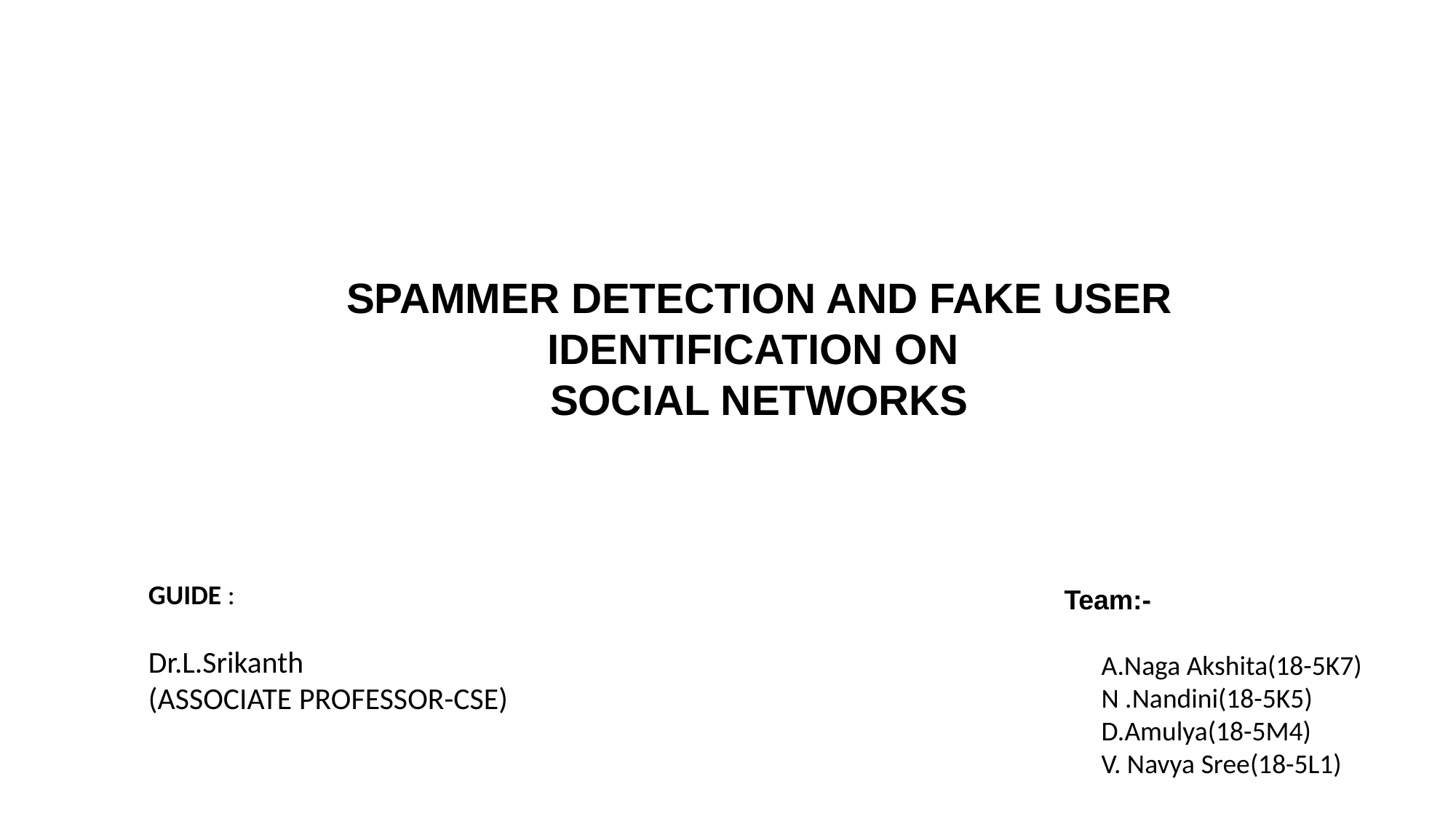

SPAMMER DETECTION AND FAKE USER IDENTIFICATION ON
SOCIAL NETWORKS

GUIDE :

Dr.L.Srikanth
(ASSOCIATE PROFESSOR-CSE)
Team:-

      A.Naga Akshita(18-5K7)
      N .Nandini(18-5K5)
      D.Amulya(18-5M4)
      V. Navya Sree(18-5L1)